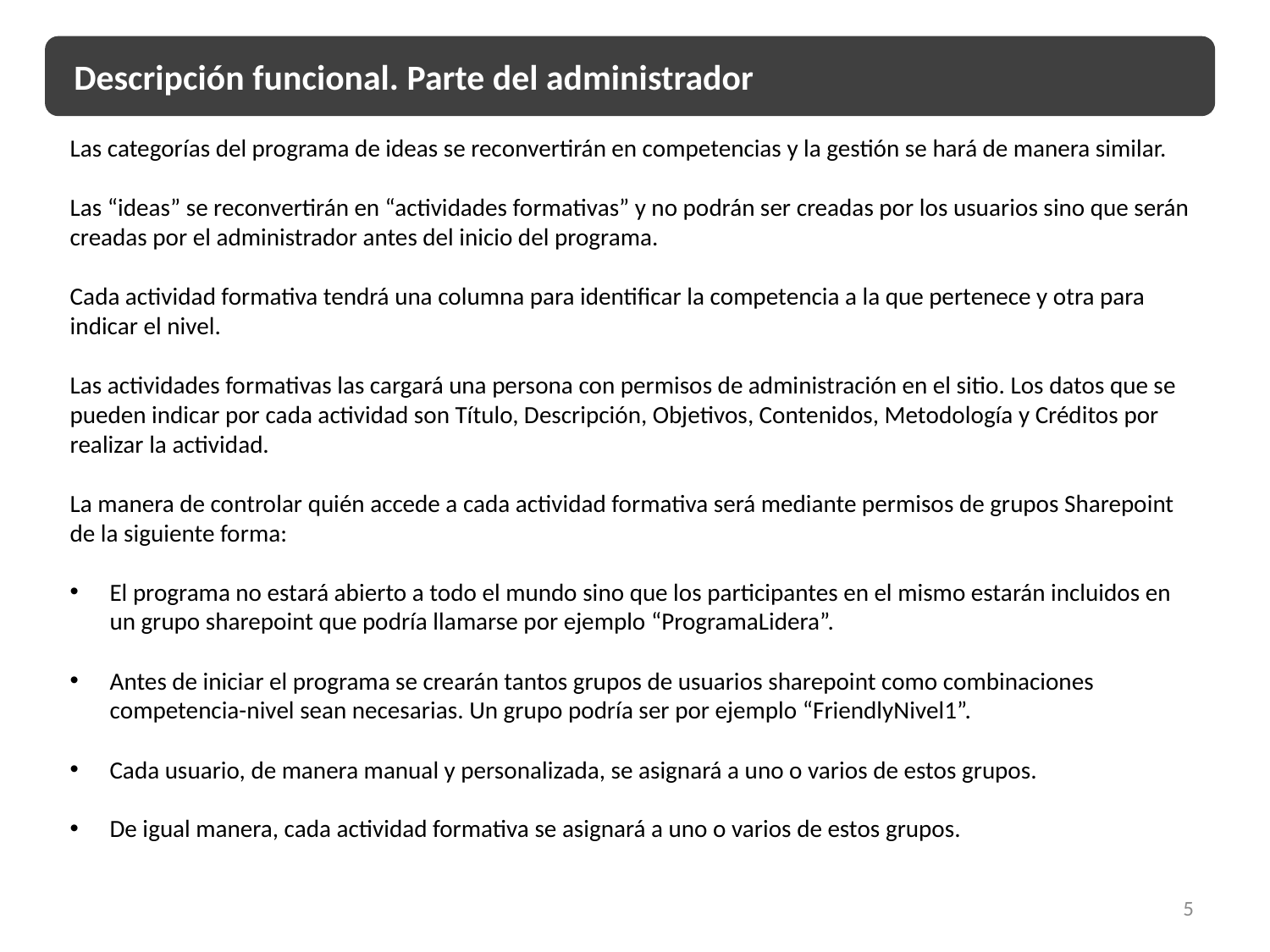

Descripción funcional. Parte del administrador
Las categorías del programa de ideas se reconvertirán en competencias y la gestión se hará de manera similar.

Las “ideas” se reconvertirán en “actividades formativas” y no podrán ser creadas por los usuarios sino que serán creadas por el administrador antes del inicio del programa.

Cada actividad formativa tendrá una columna para identificar la competencia a la que pertenece y otra para indicar el nivel.

Las actividades formativas las cargará una persona con permisos de administración en el sitio. Los datos que se pueden indicar por cada actividad son Título, Descripción, Objetivos, Contenidos, Metodología y Créditos por realizar la actividad.

La manera de controlar quién accede a cada actividad formativa será mediante permisos de grupos Sharepoint de la siguiente forma:

El programa no estará abierto a todo el mundo sino que los participantes en el mismo estarán incluidos en un grupo sharepoint que podría llamarse por ejemplo “ProgramaLidera”.

Antes de iniciar el programa se crearán tantos grupos de usuarios sharepoint como combinaciones competencia-nivel sean necesarias. Un grupo podría ser por ejemplo “FriendlyNivel1”.

Cada usuario, de manera manual y personalizada, se asignará a uno o varios de estos grupos.

De igual manera, cada actividad formativa se asignará a uno o varios de estos grupos.

5